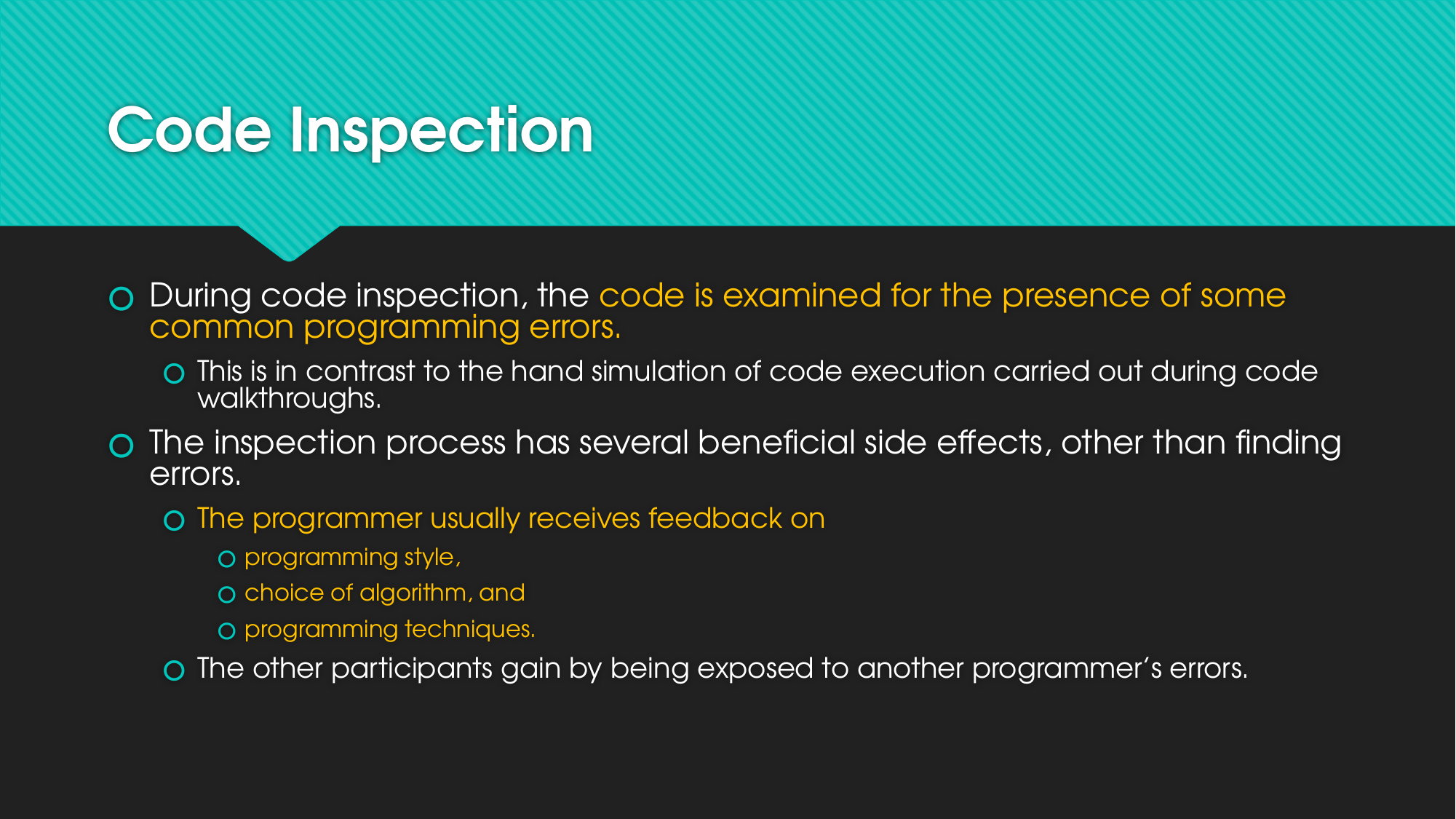

# Code Inspection
During code inspection, the code is examined for the presence of some common programming errors.
This is in contrast to the hand simulation of code execution carried out during code walkthroughs.
The inspection process has several beneficial side effects, other than finding errors.
The programmer usually receives feedback on
programming style,
choice of algorithm, and
programming techniques.
The other participants gain by being exposed to another programmer’s errors.